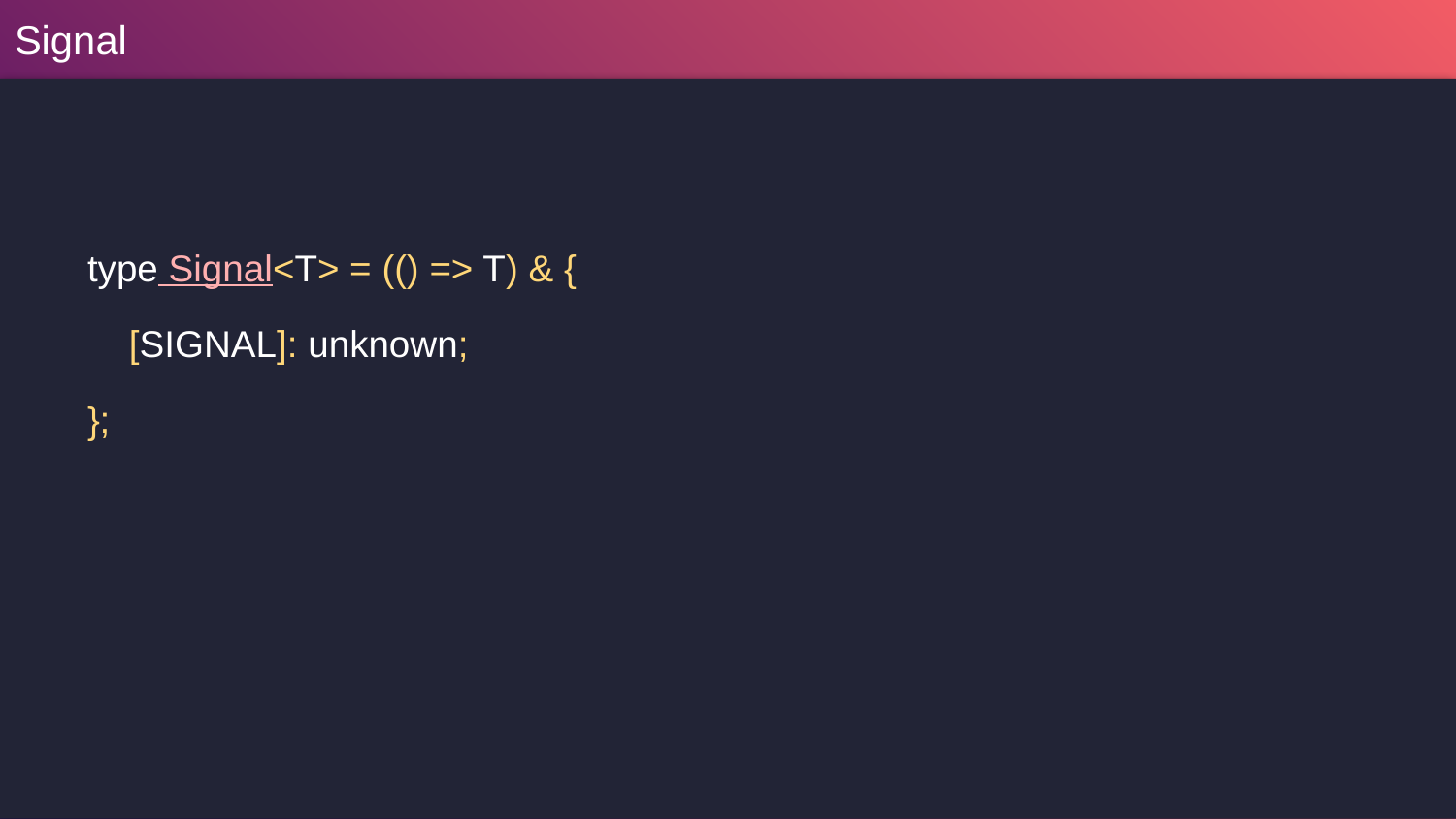

# Signal

type Signal<T> = (() => T) & {
    [SIGNAL]: unknown;
};